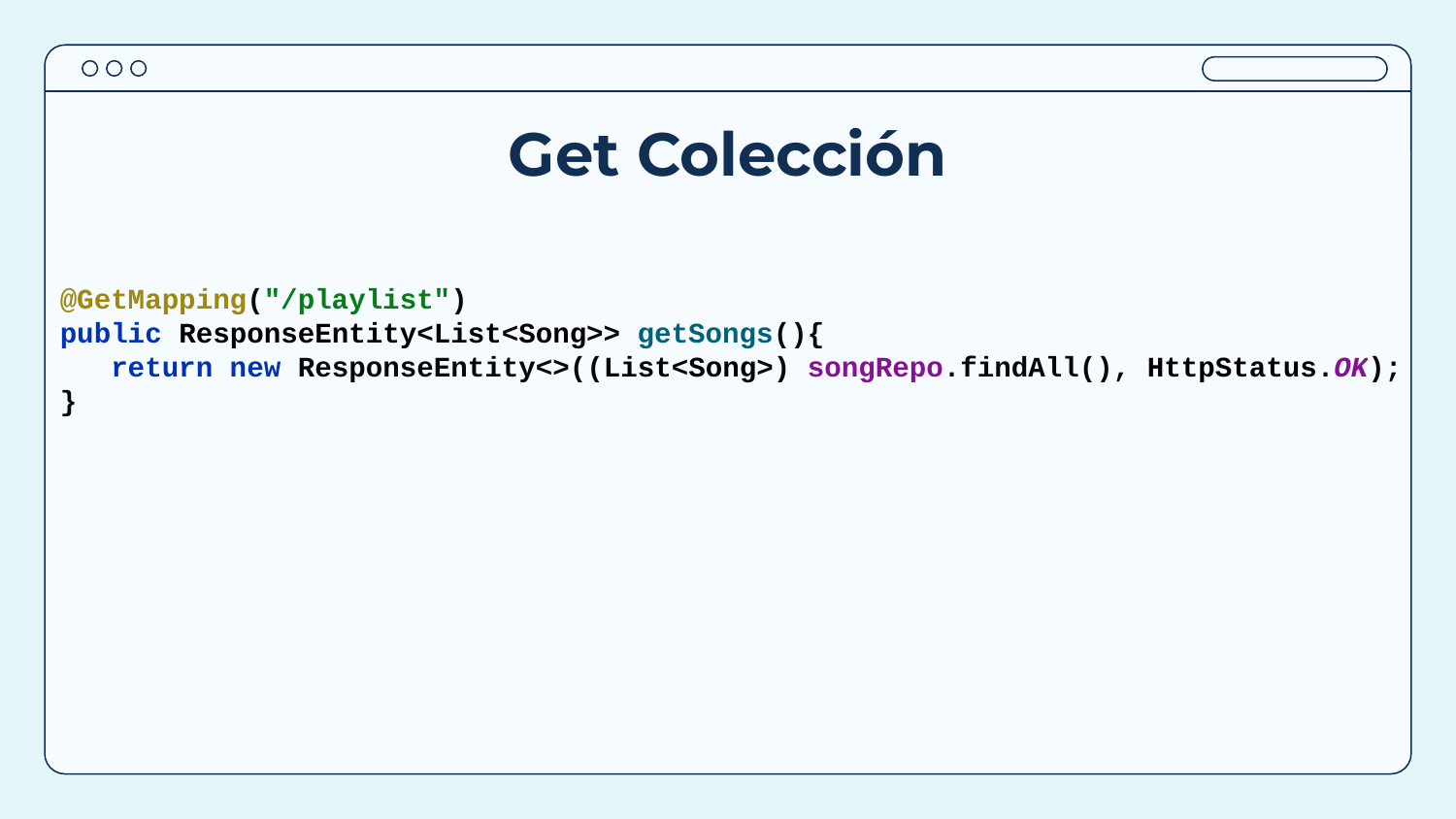

# Get Colección
@GetMapping("/playlist")
public ResponseEntity<List<Song>> getSongs(){
   return new ResponseEntity<>((List<Song>) songRepo.findAll(), HttpStatus.OK);
}